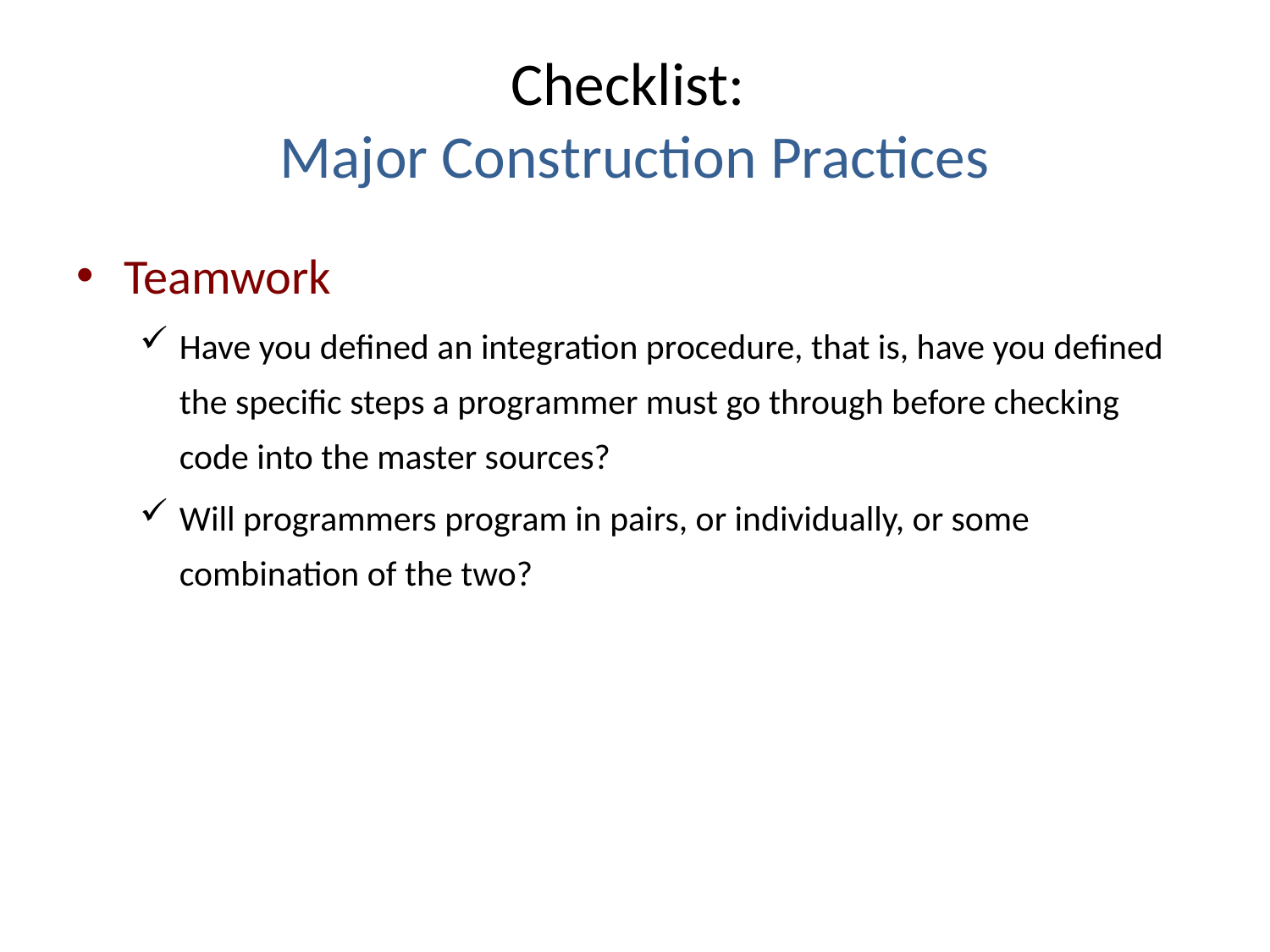

# Checklist: Major Construction Practices
Teamwork
Have you defined an integration procedure, that is, have you defined the specific steps a programmer must go through before checking code into the master sources?
Will programmers program in pairs, or individually, or some combination of the two?